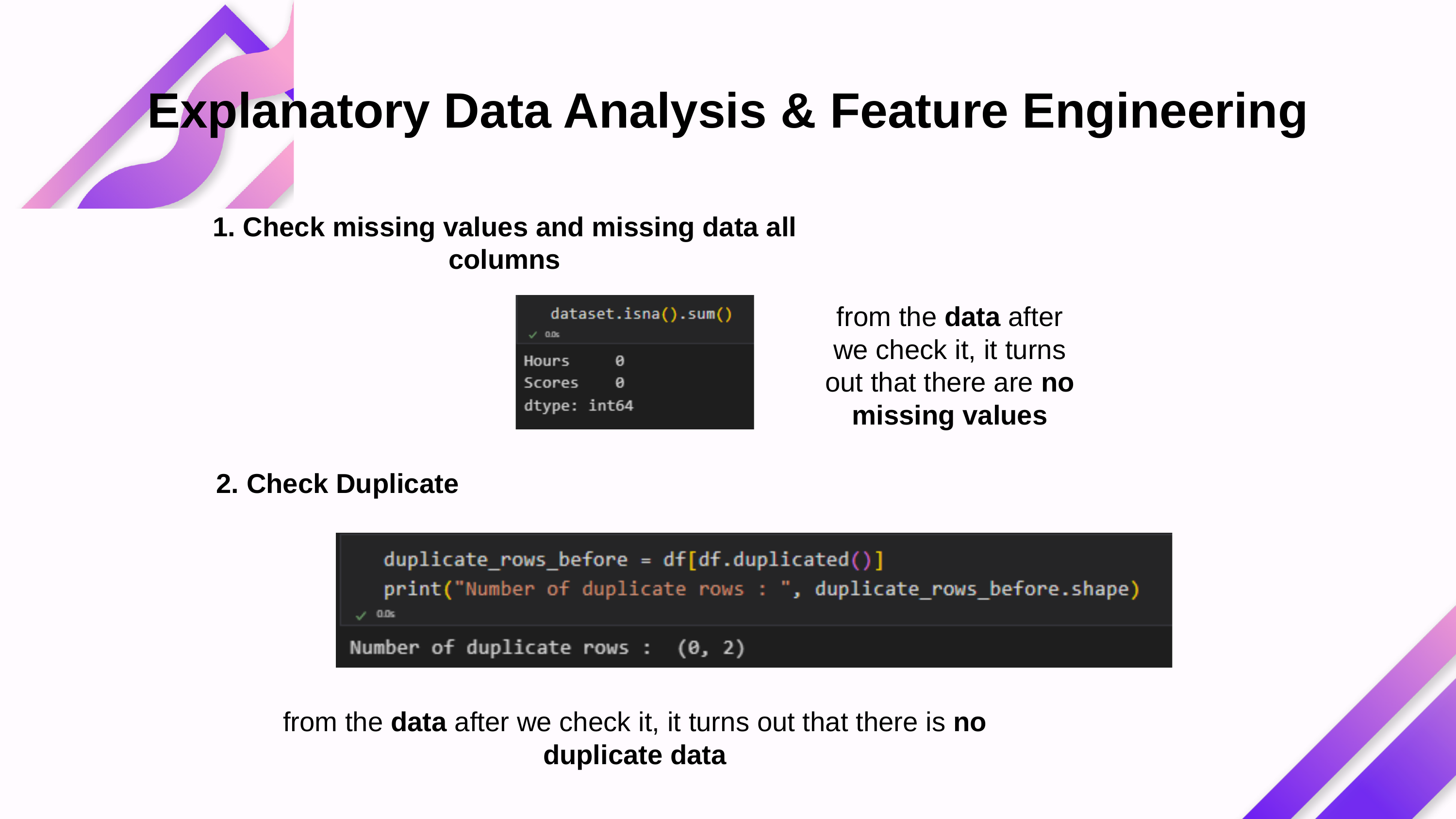

Explanatory Data Analysis & Feature Engineering
1. Check missing values and missing data all columns

from the data after we check it, it turns out that there are no missing values
2. Check Duplicate

from the data after we check it, it turns out that there is no duplicate data